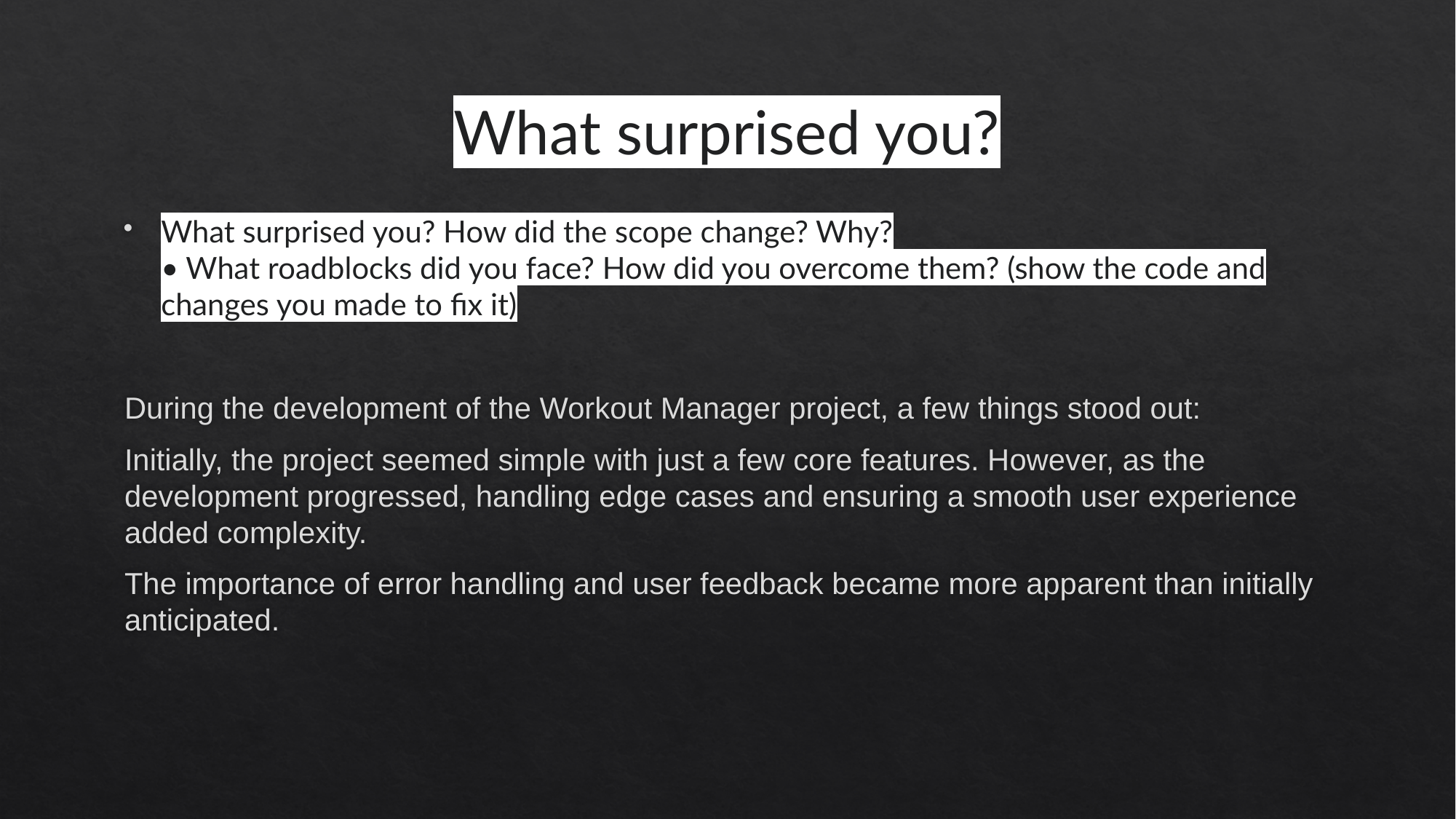

# What surprised you?
What surprised you? How did the scope change? Why?
• What roadblocks did you face? How did you overcome them? (show the code and changes you made to fix it)

During the development of the Workout Manager project, a few things stood out:
Initially, the project seemed simple with just a few core features. However, as the development progressed, handling edge cases and ensuring a smooth user experience added complexity.
The importance of error handling and user feedback became more apparent than initially anticipated.